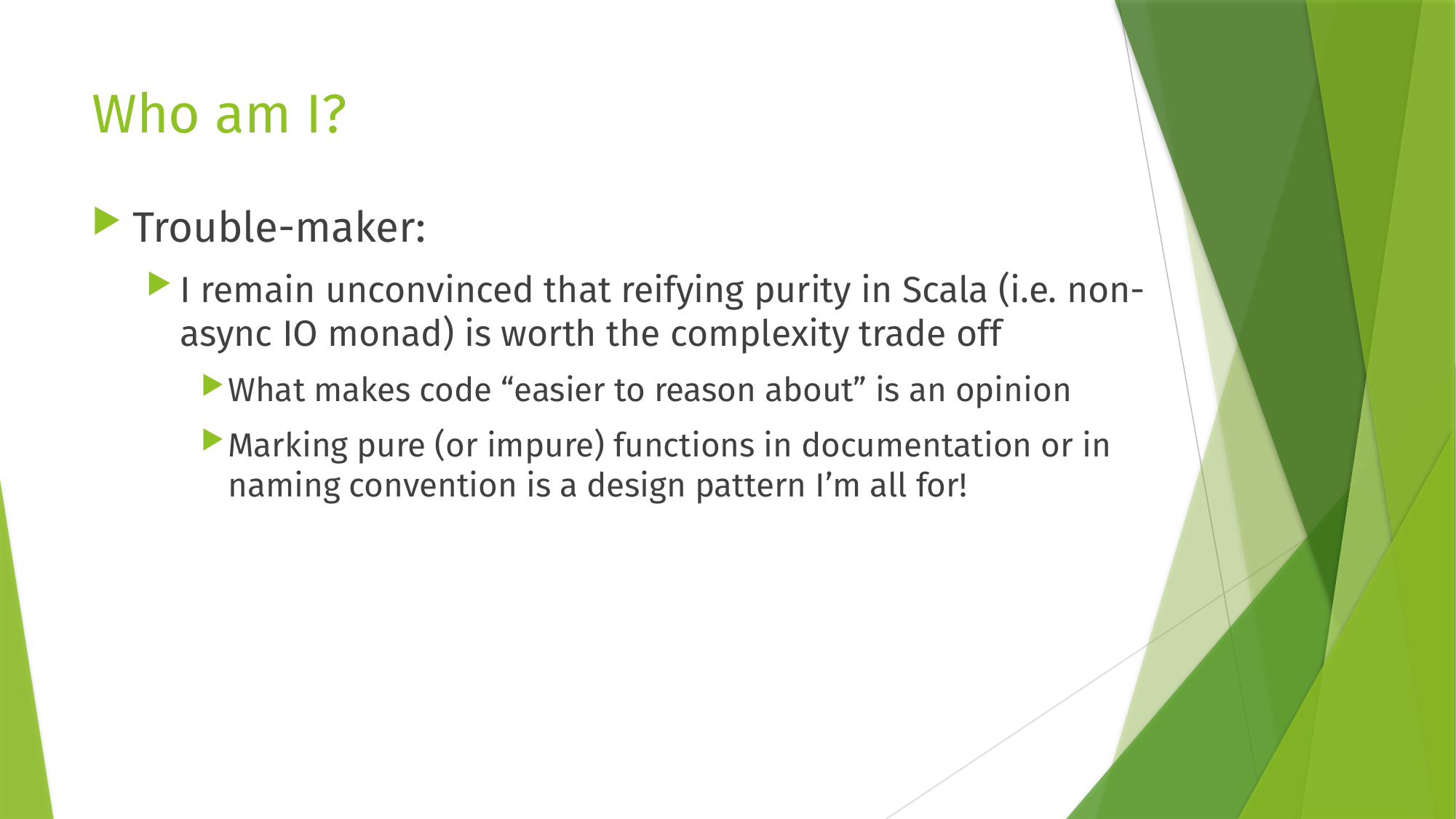

# Who am I?
Trouble-maker:
I remain unconvinced that reifying purity in Scala (i.e. non-async IO monad) is worth the complexity trade off
What makes code “easier to reason about” is an opinion
Marking pure (or impure) functions in documentation or in naming convention is a design pattern I’m all for!